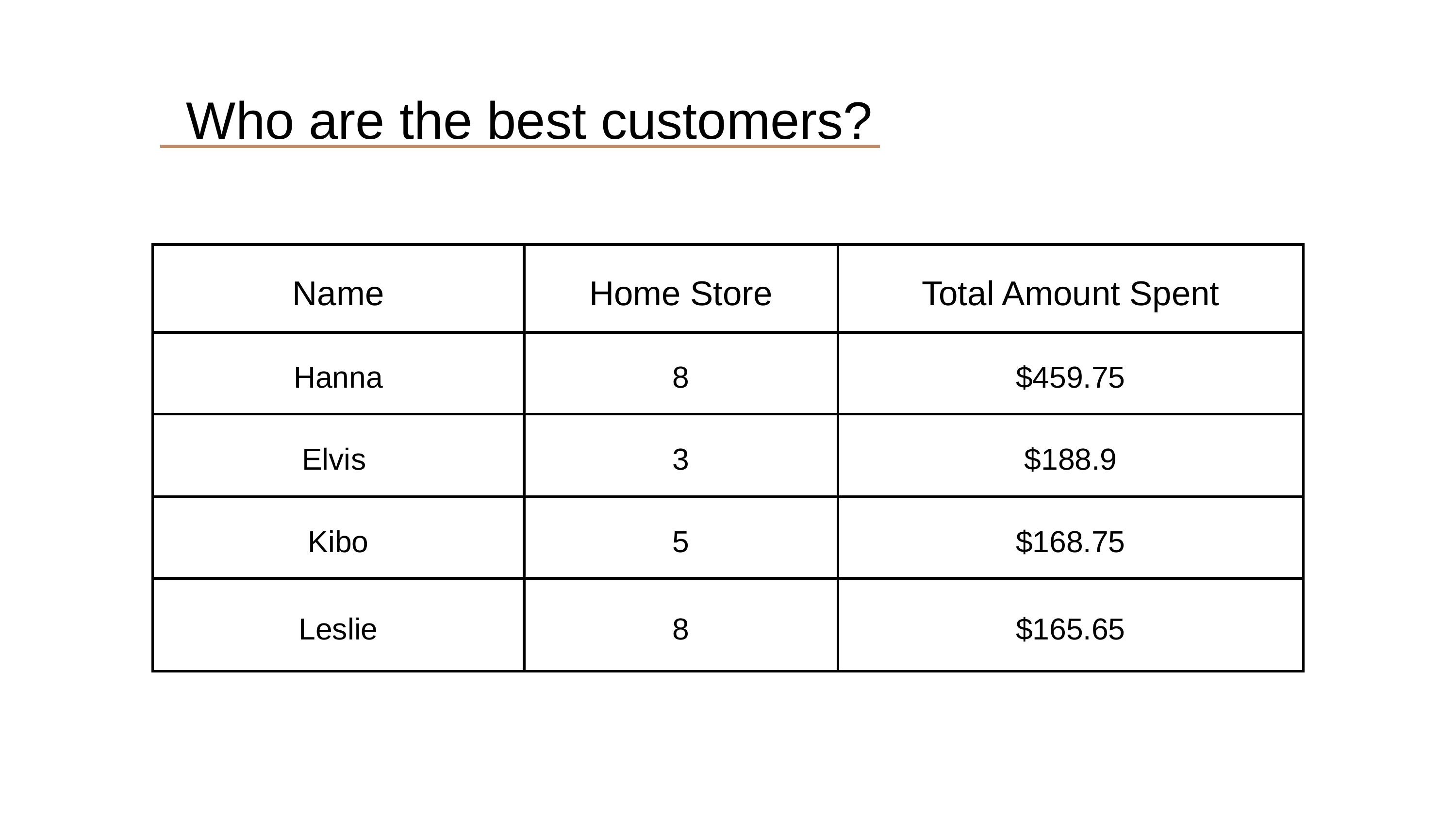

Who are the best customers?

| Name | Home Store | Total Amount Spent |
| --- | --- | --- |
| Hanna | 8 | $459.75 |
| Elvis | 3 | $188.9 |
| Kibo | 5 | $168.75 |
| Leslie | 8 | $165.65 |